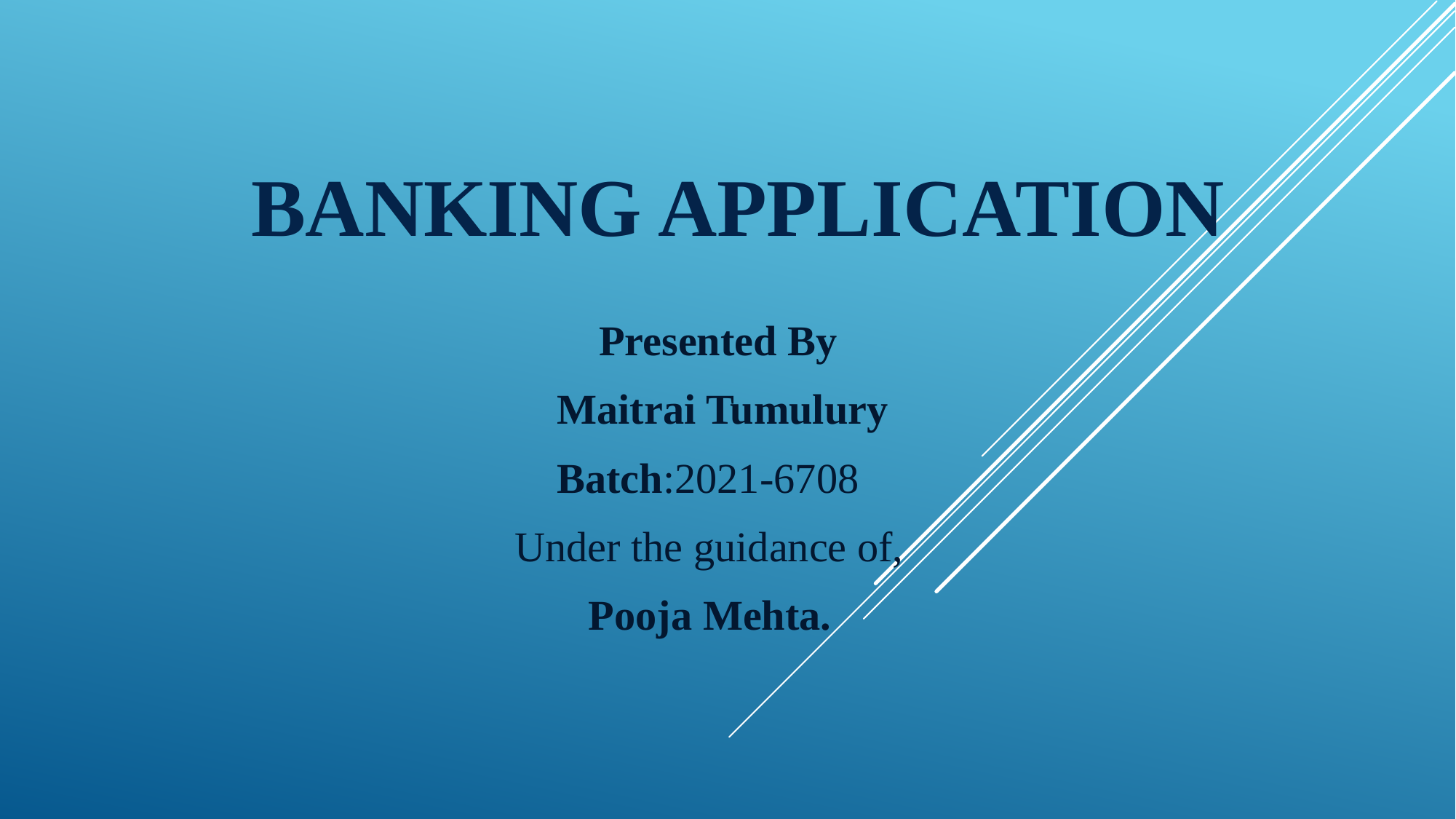

# Banking application
                           Presented By
                       Maitrai Tumulury
                       Batch:2021-6708
                   Under the guidance of,
                          Pooja Mehta.